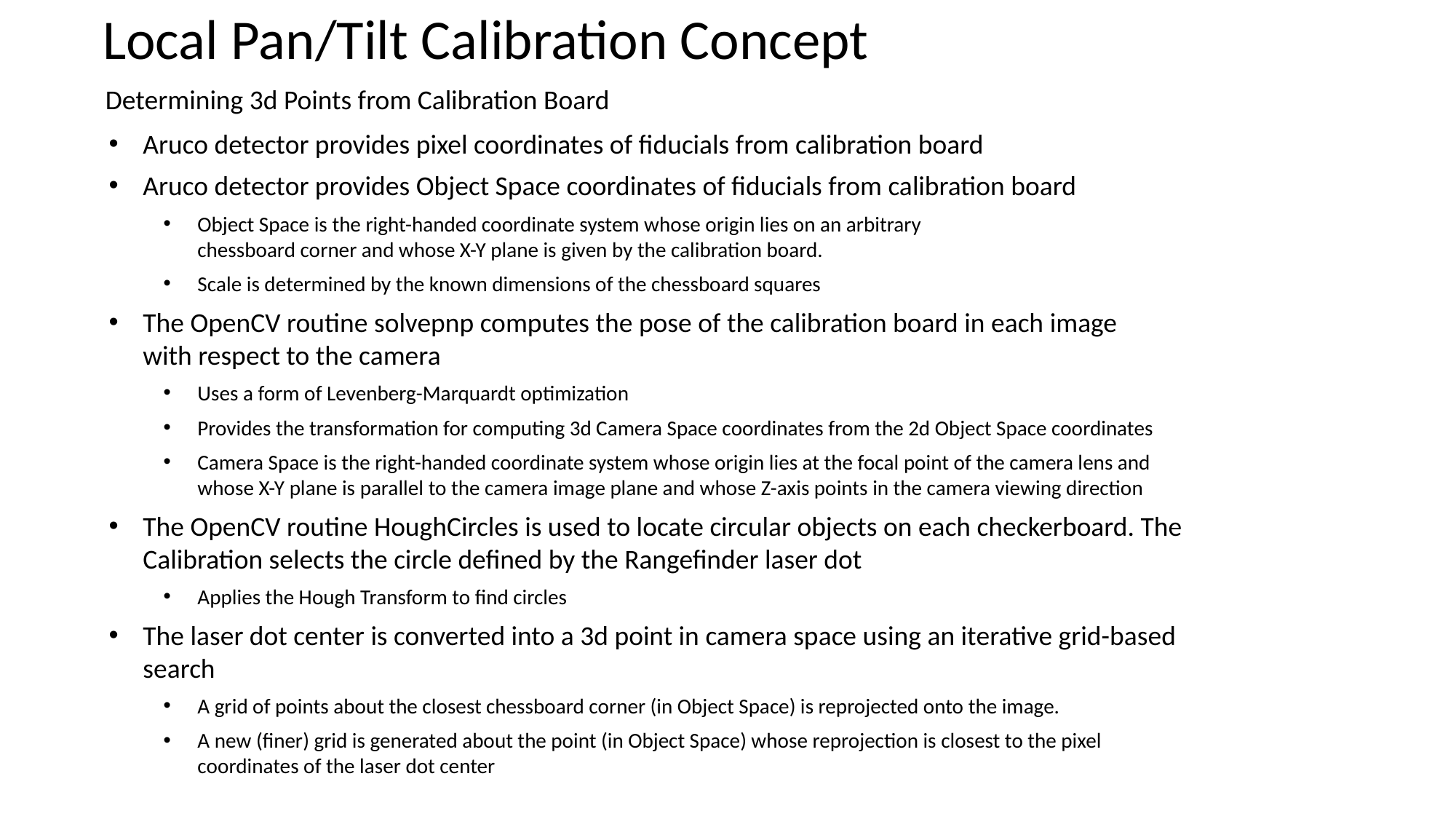

# Local Pan/Tilt Calibration Concept
Determining 3d Points from Calibration Board
Aruco detector provides pixel coordinates of fiducials from calibration board
Aruco detector provides Object Space coordinates of fiducials from calibration board
Object Space is the right-handed coordinate system whose origin lies on an arbitrary
chessboard corner and whose X-Y plane is given by the calibration board.
Scale is determined by the known dimensions of the chessboard squares
The OpenCV routine solvepnp computes the pose of the calibration board in each image
with respect to the camera
Uses a form of Levenberg-Marquardt optimization
Provides the transformation for computing 3d Camera Space coordinates from the 2d Object Space coordinates
Camera Space is the right-handed coordinate system whose origin lies at the focal point of the camera lens and
whose X-Y plane is parallel to the camera image plane and whose Z-axis points in the camera viewing direction
The OpenCV routine HoughCircles is used to locate circular objects on each checkerboard. The
Calibration selects the circle defined by the Rangefinder laser dot
Applies the Hough Transform to find circles
The laser dot center is converted into a 3d point in camera space using an iterative grid-based
search
A grid of points about the closest chessboard corner (in Object Space) is reprojected onto the image.
A new (finer) grid is generated about the point (in Object Space) whose reprojection is closest to the pixel
coordinates of the laser dot center